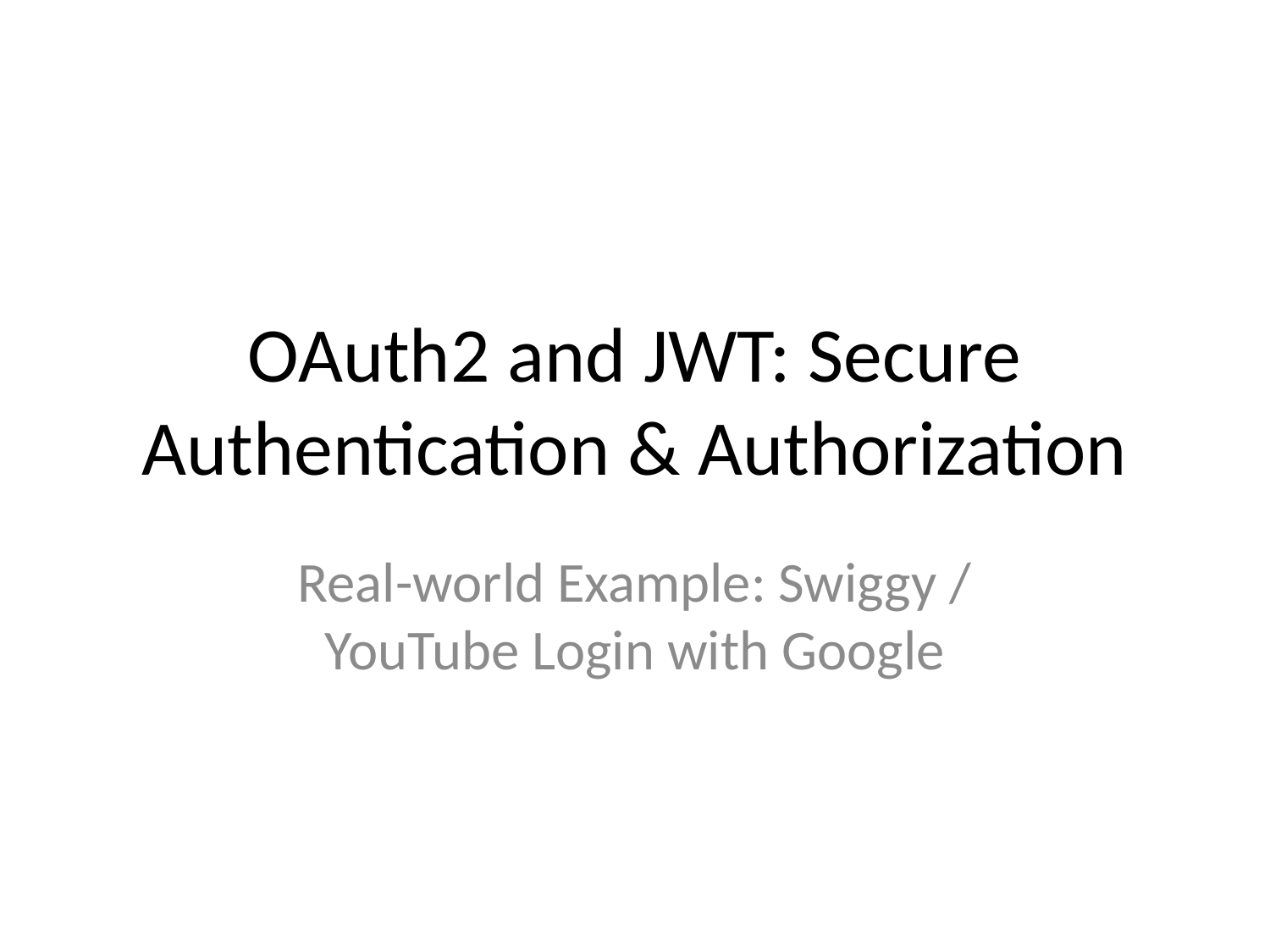

# OAuth2 and JWT: Secure Authentication & Authorization
Real-world Example: Swiggy / YouTube Login with Google